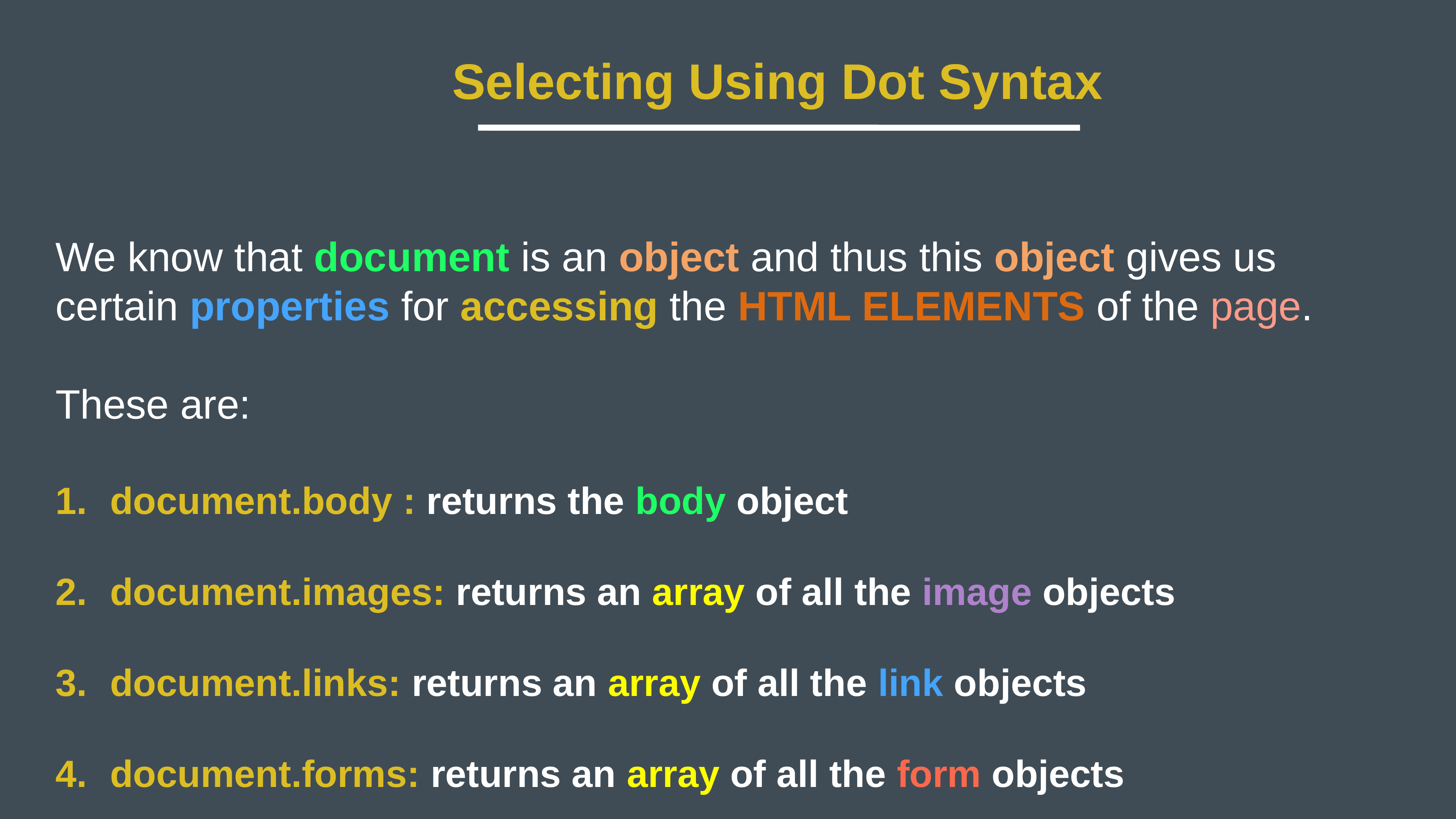

Selecting Using Dot Syntax
We know that document is an object and thus this object gives us certain properties for accessing the HTML ELEMENTS of the page.

These are:

document.body : returns the body object

document.images: returns an array of all the image objects

document.links: returns an array of all the link objects

document.forms: returns an array of all the form objects